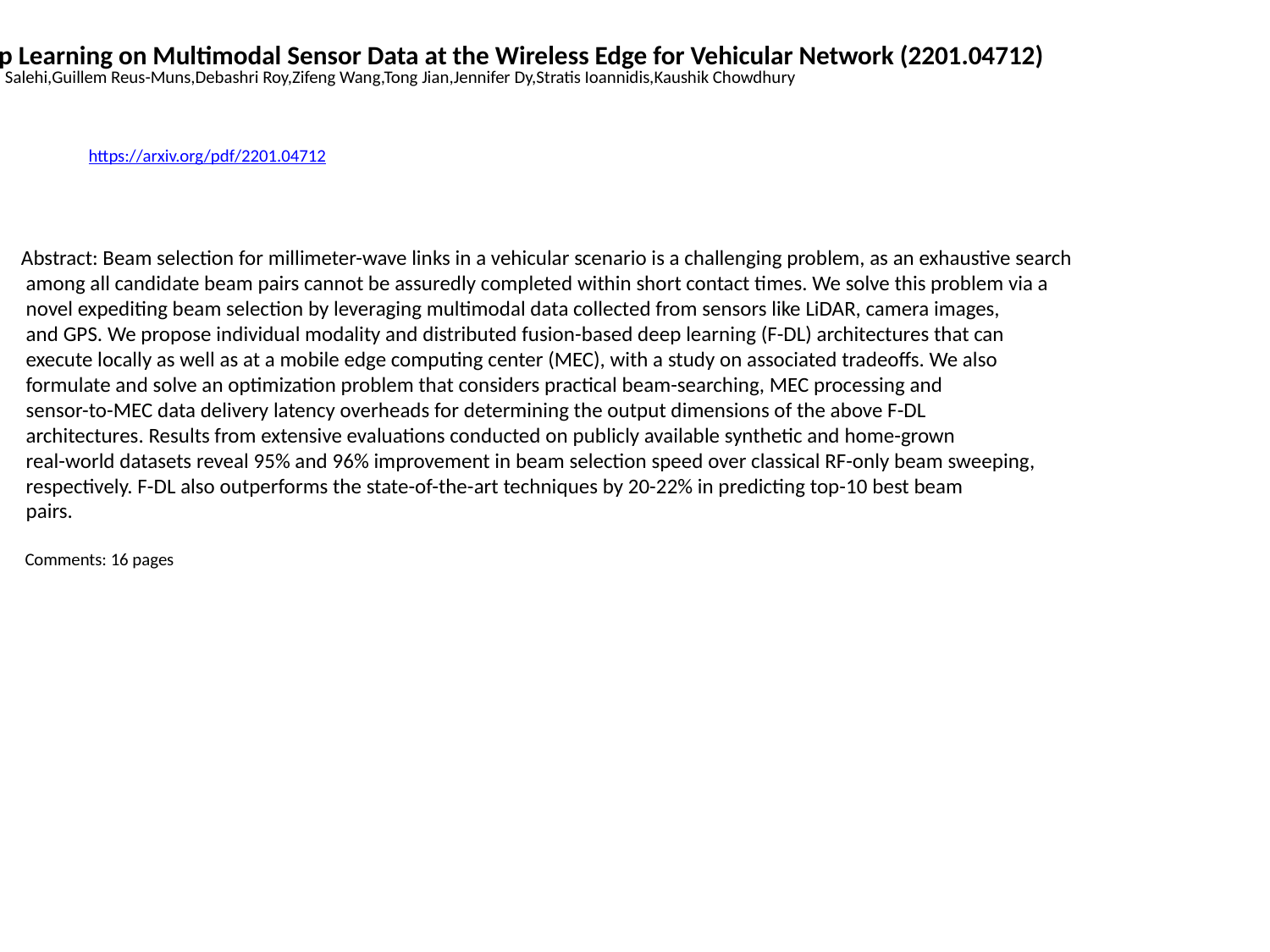

Deep Learning on Multimodal Sensor Data at the Wireless Edge for Vehicular Network (2201.04712)
Batool Salehi,Guillem Reus-Muns,Debashri Roy,Zifeng Wang,Tong Jian,Jennifer Dy,Stratis Ioannidis,Kaushik Chowdhury

https://arxiv.org/pdf/2201.04712

Abstract: Beam selection for millimeter-wave links in a vehicular scenario is a challenging problem, as an exhaustive search
 among all candidate beam pairs cannot be assuredly completed within short contact times. We solve this problem via a
 novel expediting beam selection by leveraging multimodal data collected from sensors like LiDAR, camera images,
 and GPS. We propose individual modality and distributed fusion-based deep learning (F-DL) architectures that can
 execute locally as well as at a mobile edge computing center (MEC), with a study on associated tradeoffs. We also
 formulate and solve an optimization problem that considers practical beam-searching, MEC processing and
 sensor-to-MEC data delivery latency overheads for determining the output dimensions of the above F-DL
 architectures. Results from extensive evaluations conducted on publicly available synthetic and home-grown
 real-world datasets reveal 95% and 96% improvement in beam selection speed over classical RF-only beam sweeping,
 respectively. F-DL also outperforms the state-of-the-art techniques by 20-22% in predicting top-10 best beam
 pairs.
 Comments: 16 pages